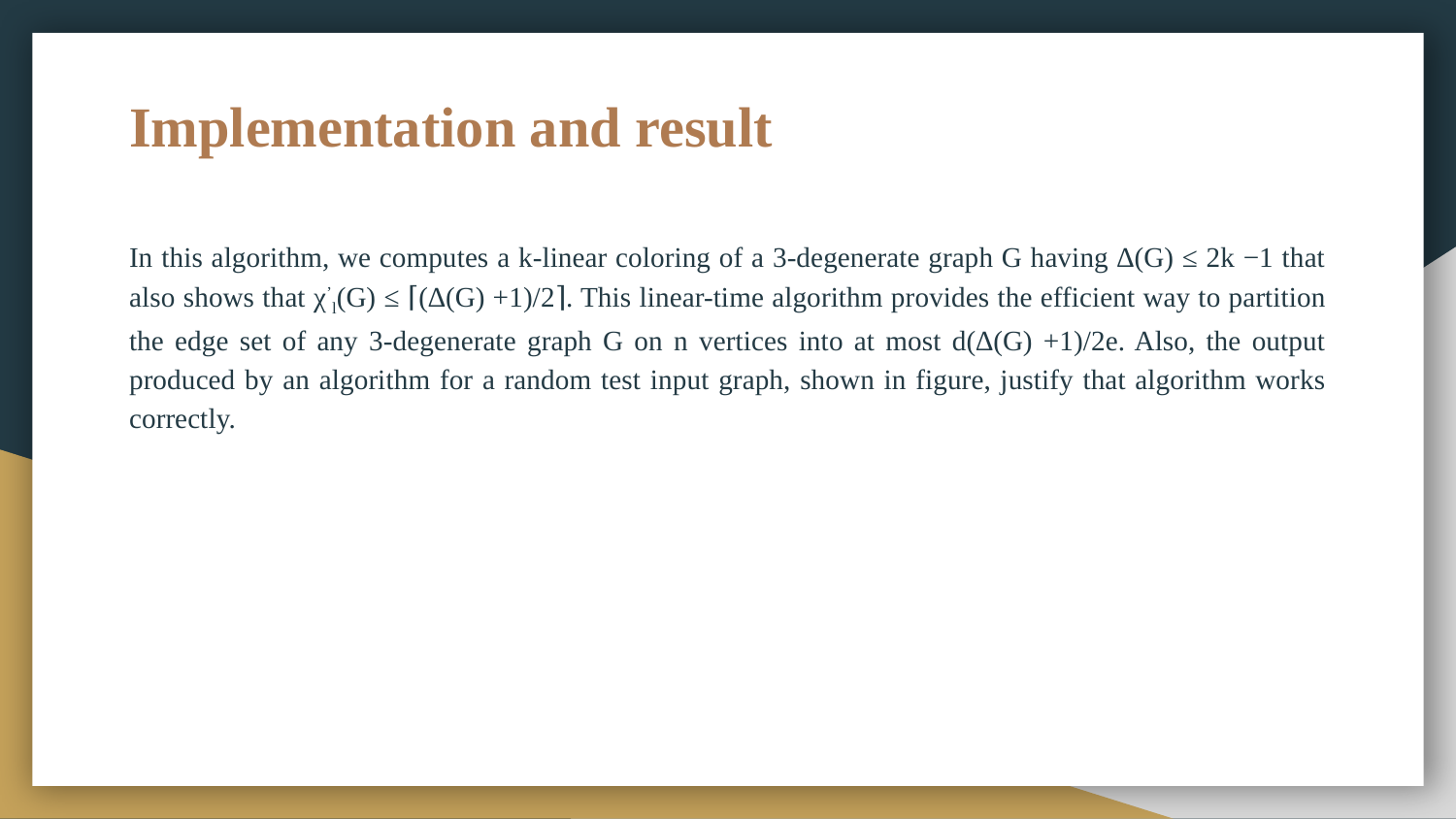

# Implementation and result
In this algorithm, we computes a k-linear coloring of a 3-degenerate graph G having ∆(G) ≤ 2k −1 that also shows that χ’l(G) ≤ ⌈(∆(G) +1)/2⌉. This linear-time algorithm provides the efficient way to partition the edge set of any 3-degenerate graph G on n vertices into at most d(∆(G) +1)/2e. Also, the output produced by an algorithm for a random test input graph, shown in figure, justify that algorithm works correctly.